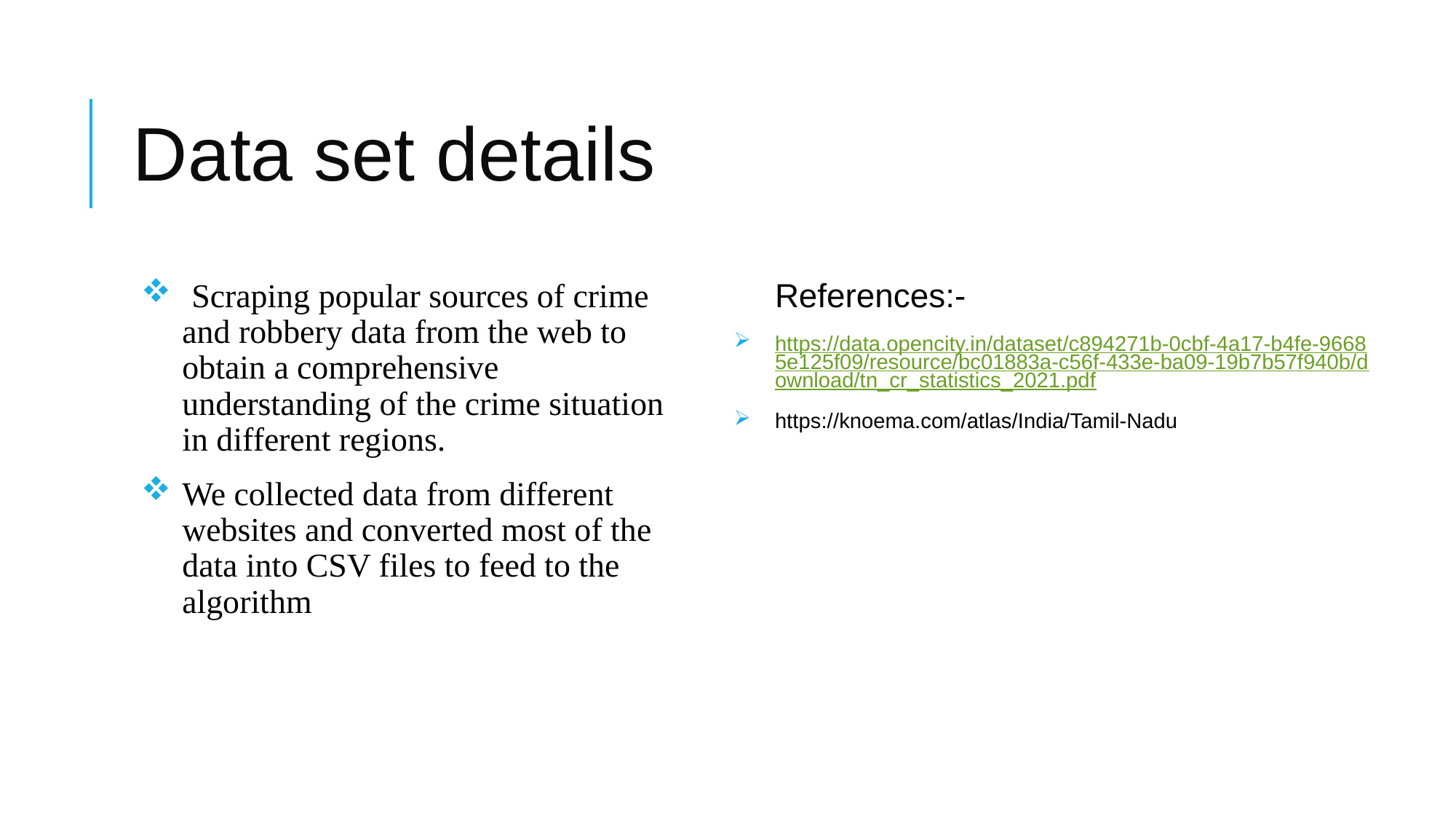

# Data set details
 Scraping popular sources of crime and robbery data from the web to obtain a comprehensive understanding of the crime situation in different regions.
We collected data from different websites and converted most of the data into CSV files to feed to the algorithm

References:-
https://data.opencity.in/dataset/c894271b-0cbf-4a17-b4fe-96685e125f09/resource/bc01883a-c56f-433e-ba09-19b7b57f940b/download/tn_cr_statistics_2021.pdf
https://knoema.com/atlas/India/Tamil-Nadu